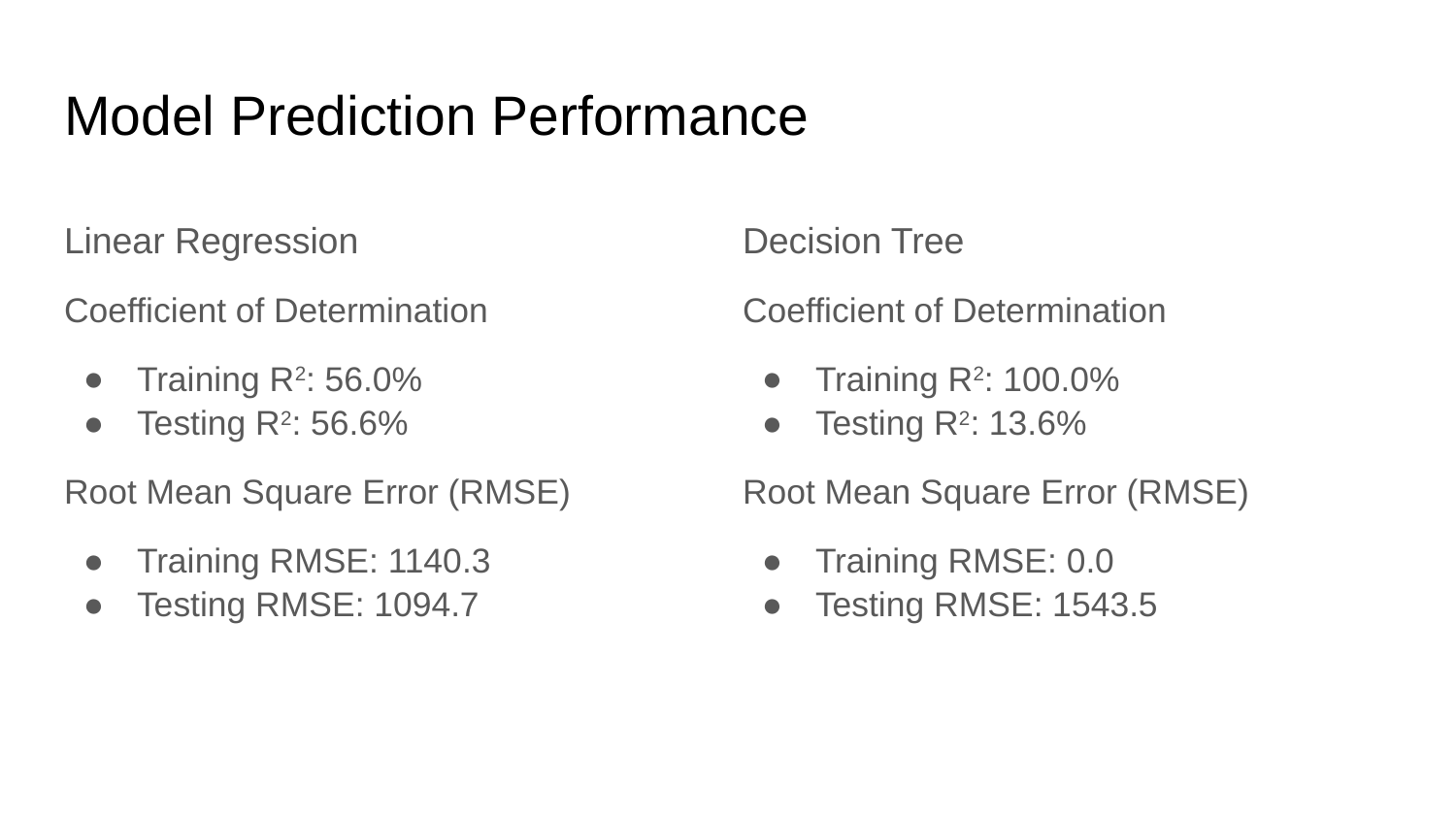

# Model Prediction Performance
Linear Regression
Coefficient of Determination
Training R2: 56.0%
Testing R2: 56.6%
Root Mean Square Error (RMSE)
Training RMSE: 1140.3
Testing RMSE: 1094.7
Decision Tree
Coefficient of Determination
Training R2: 100.0%
Testing R2: 13.6%
Root Mean Square Error (RMSE)
Training RMSE: 0.0
Testing RMSE: 1543.5